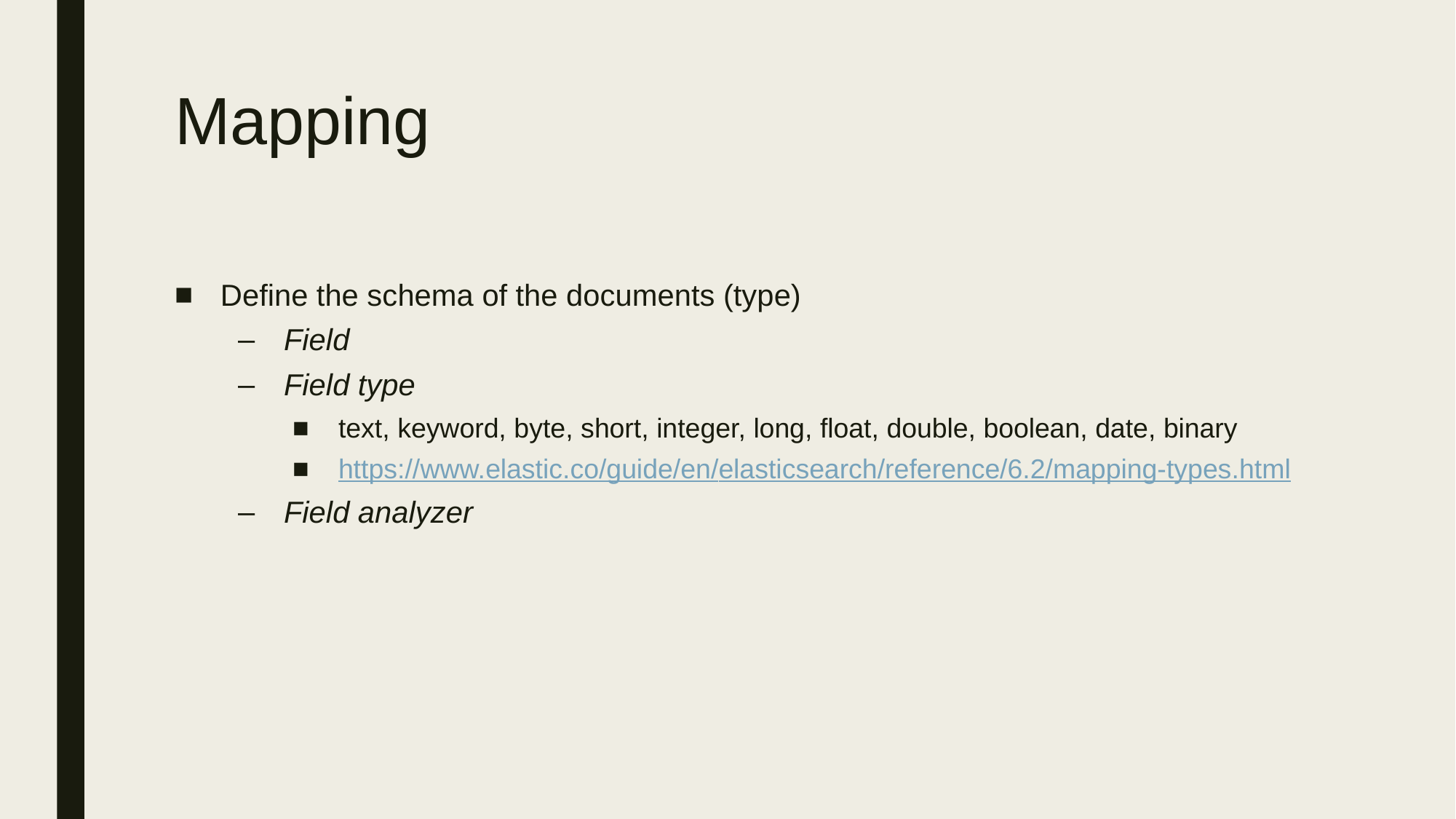

# Mapping
Define the schema of the documents (type)
Field
Field type
text, keyword, byte, short, integer, long, float, double, boolean, date, binary
https://www.elastic.co/guide/en/elasticsearch/reference/6.2/mapping-types.html
Field analyzer